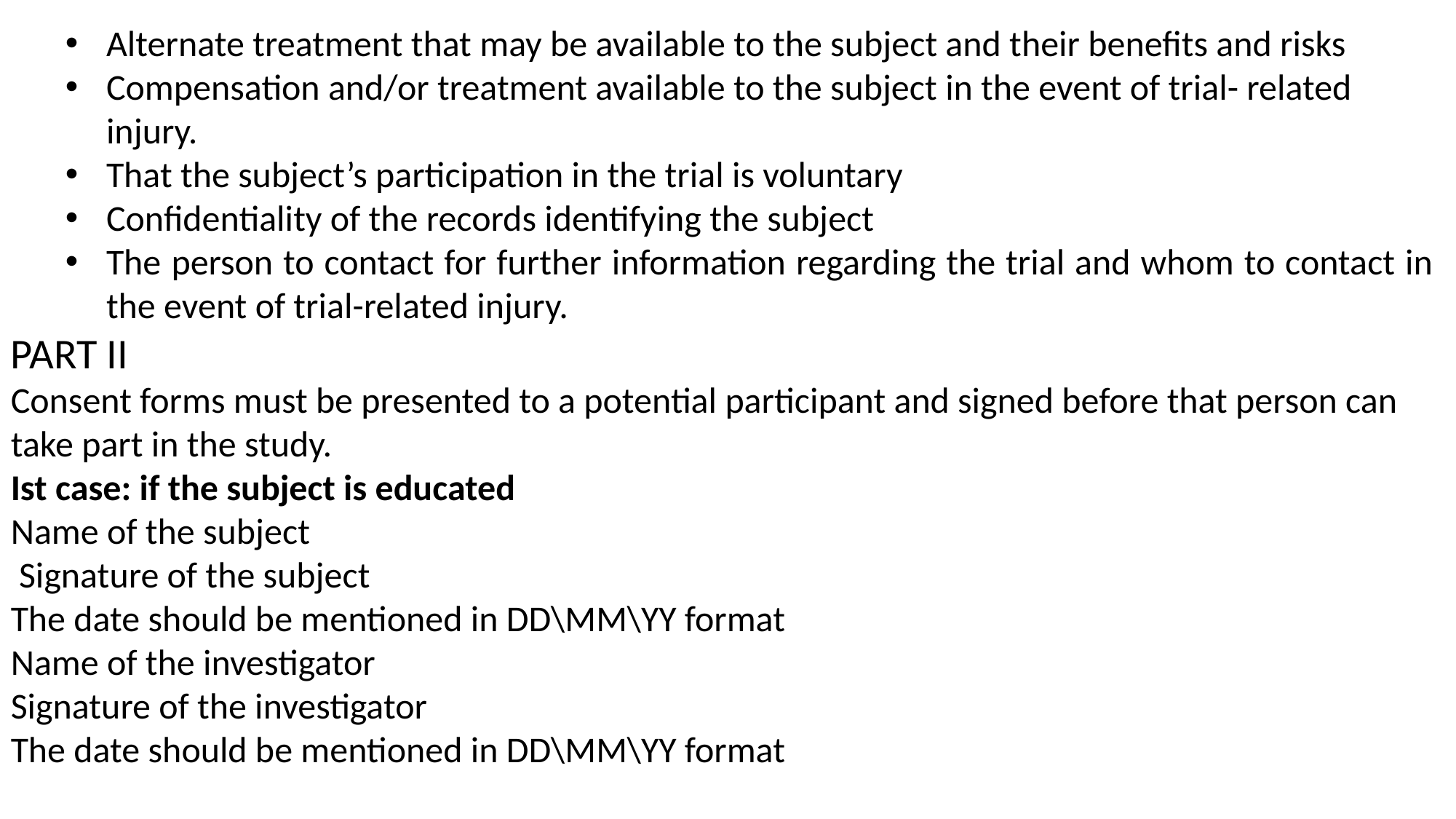

Alternate treatment that may be available to the subject and their benefits and risks
Compensation and/or treatment available to the subject in the event of trial- related injury.
That the subject’s participation in the trial is voluntary
Confidentiality of the records identifying the subject
The person to contact for further information regarding the trial and whom to contact in the event of trial-related injury.
PART II
Consent forms must be presented to a potential participant and signed before that person can
take part in the study.
Ist case: if the subject is educated
Name of the subject
 Signature of the subject
The date should be mentioned in DD\MM\YY format
Name of the investigator
Signature of the investigator
The date should be mentioned in DD\MM\YY format